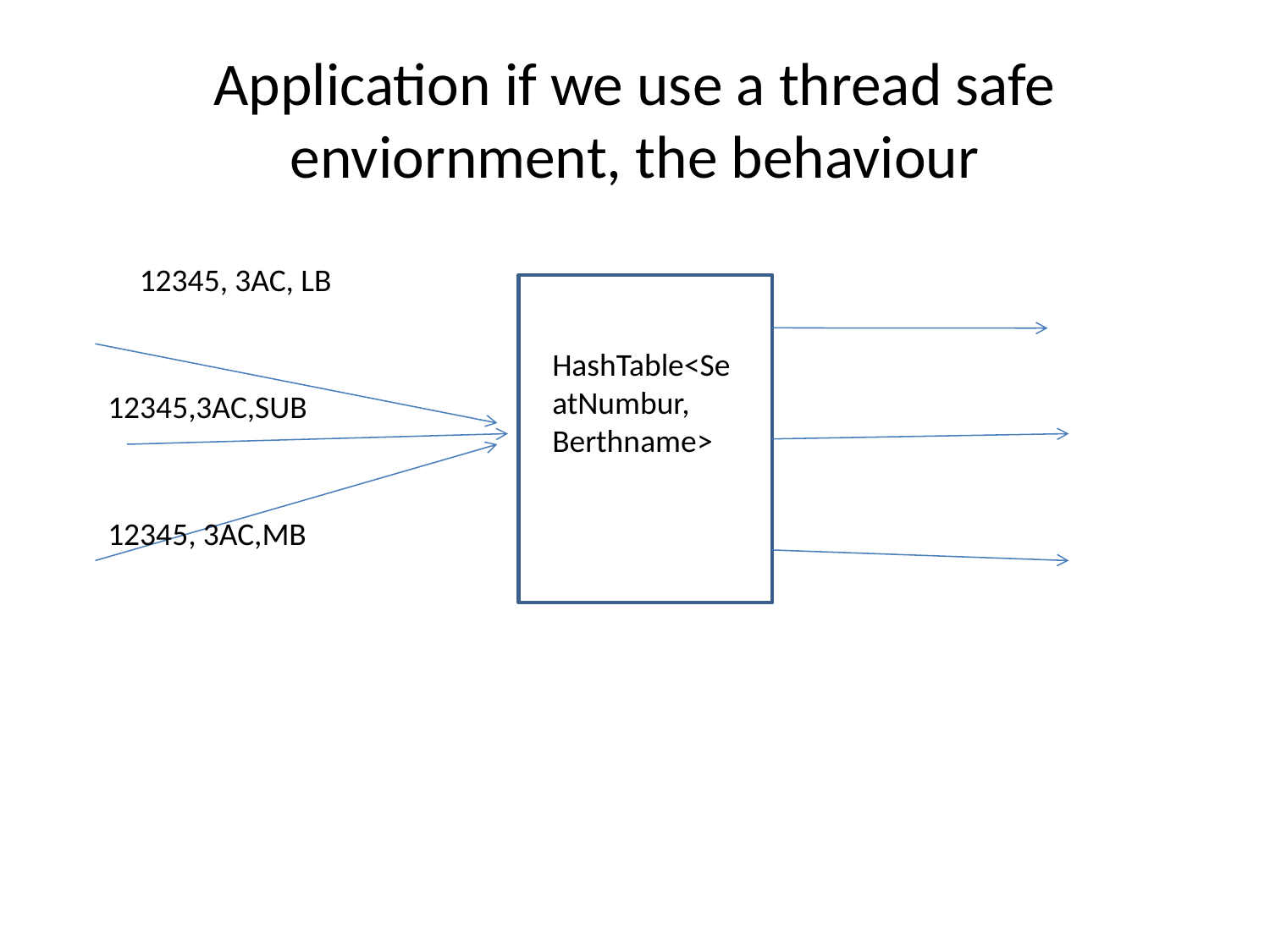

# Application if we use a thread safe enviornment, the behaviour
12345, 3AC, LB

HashTable<SeatNumbur, Berthname>
12345,3AC,SUB
12345, 3AC,MB